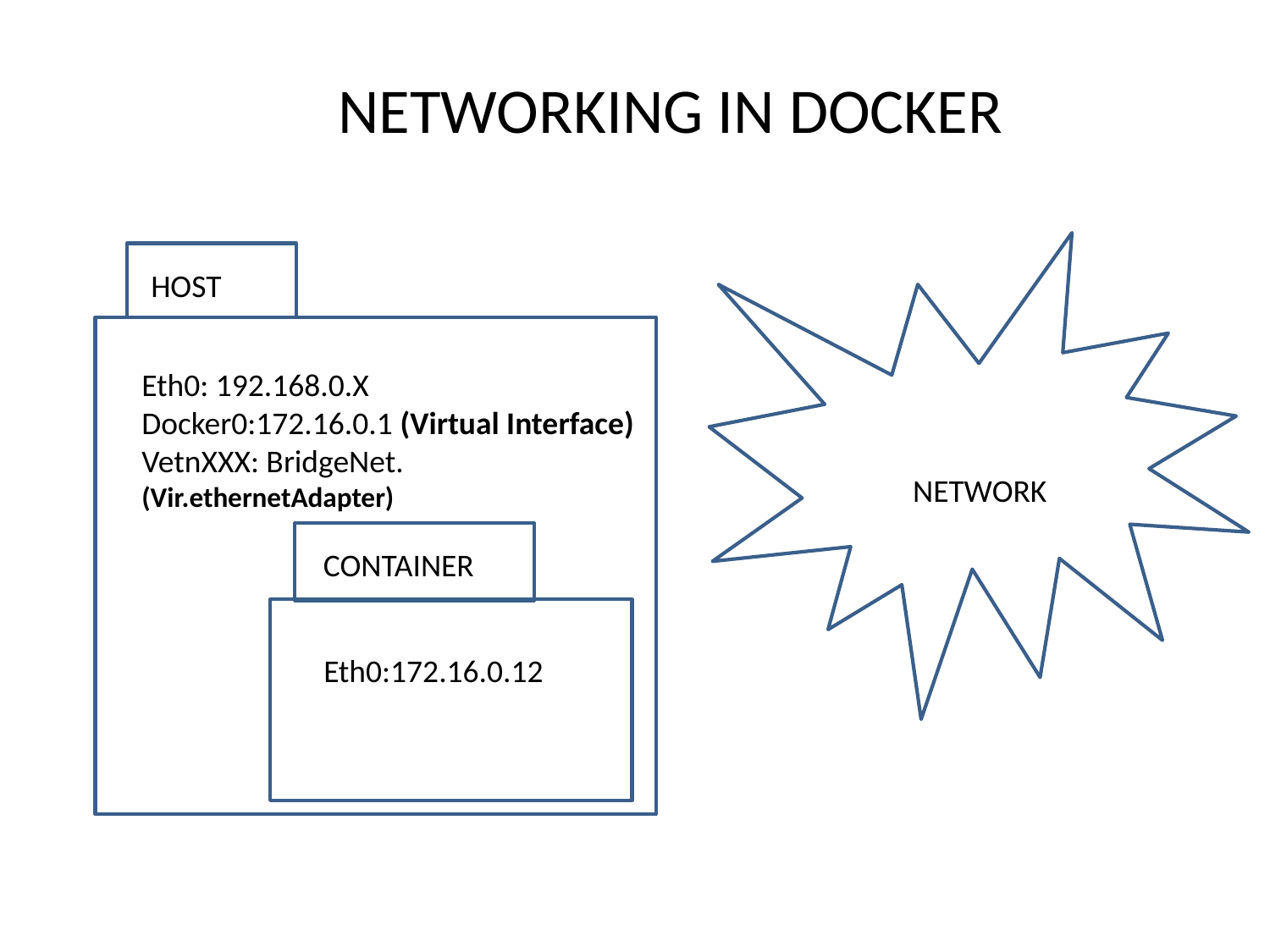

NETWORKING IN DOCKER

HOST
Eth0: 192.168.0.X
Docker0:172.16.0.1 (Virtual Interface)
VetnXXX: BridgeNet.
(Vir.ethernetAdapter)

CONTAINER

Eth0:172.16.0.12
NETWORK